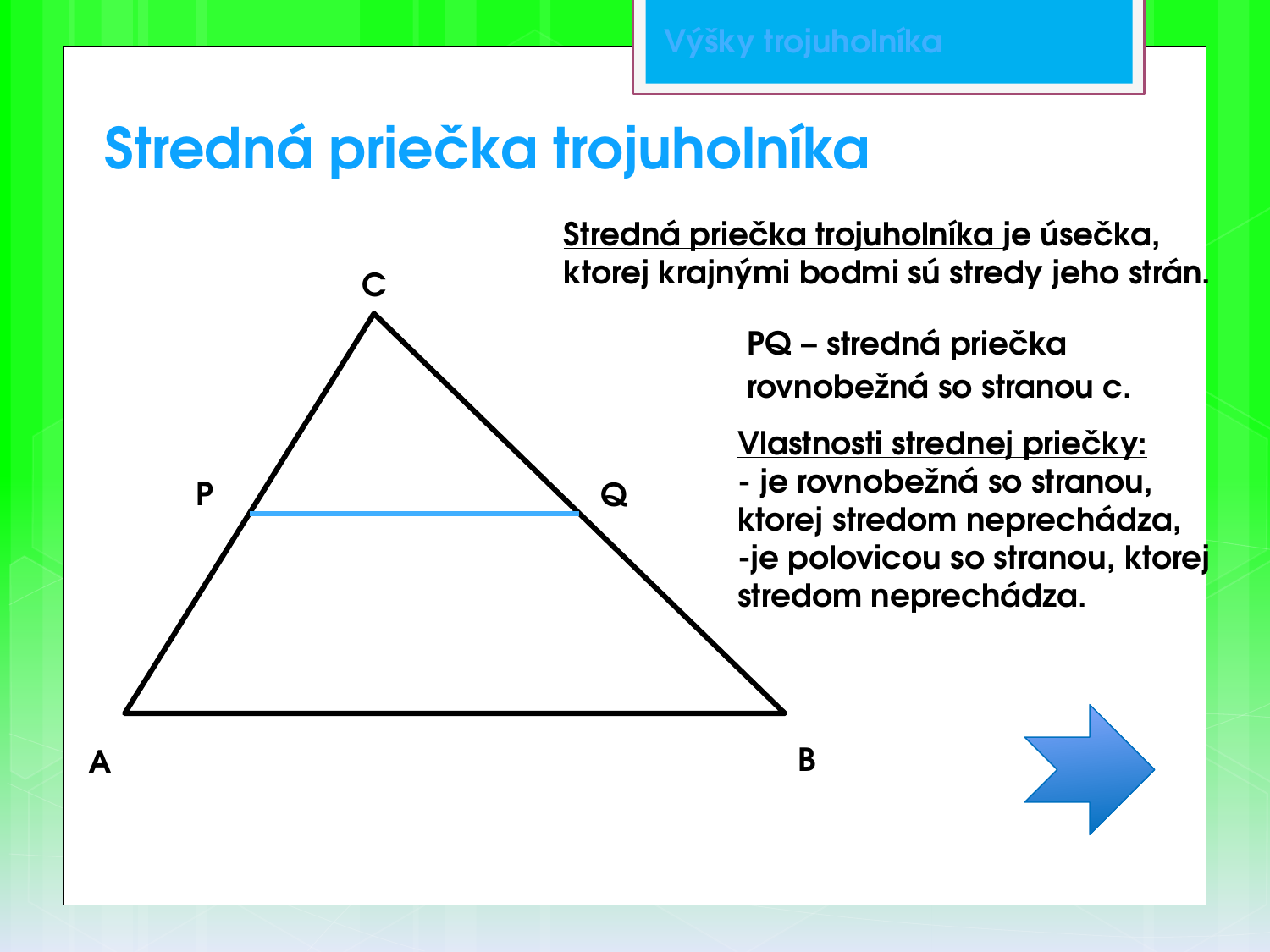

Výšky trojuholníka
Stredná priečka trojuholníka
Stredná priečka trojuholníka je úsečka,
ktorej krajnými bodmi sú stredy jeho strán.
C

PQ  – stredná priečka rovnobežná so stranou c.
Vlastnosti strednej priečky:
- je rovnobežná so stranou, ktorej stredom neprechádza,
-je polovicou so stranou, ktorej stredom neprechádza.

P
Q

B
A